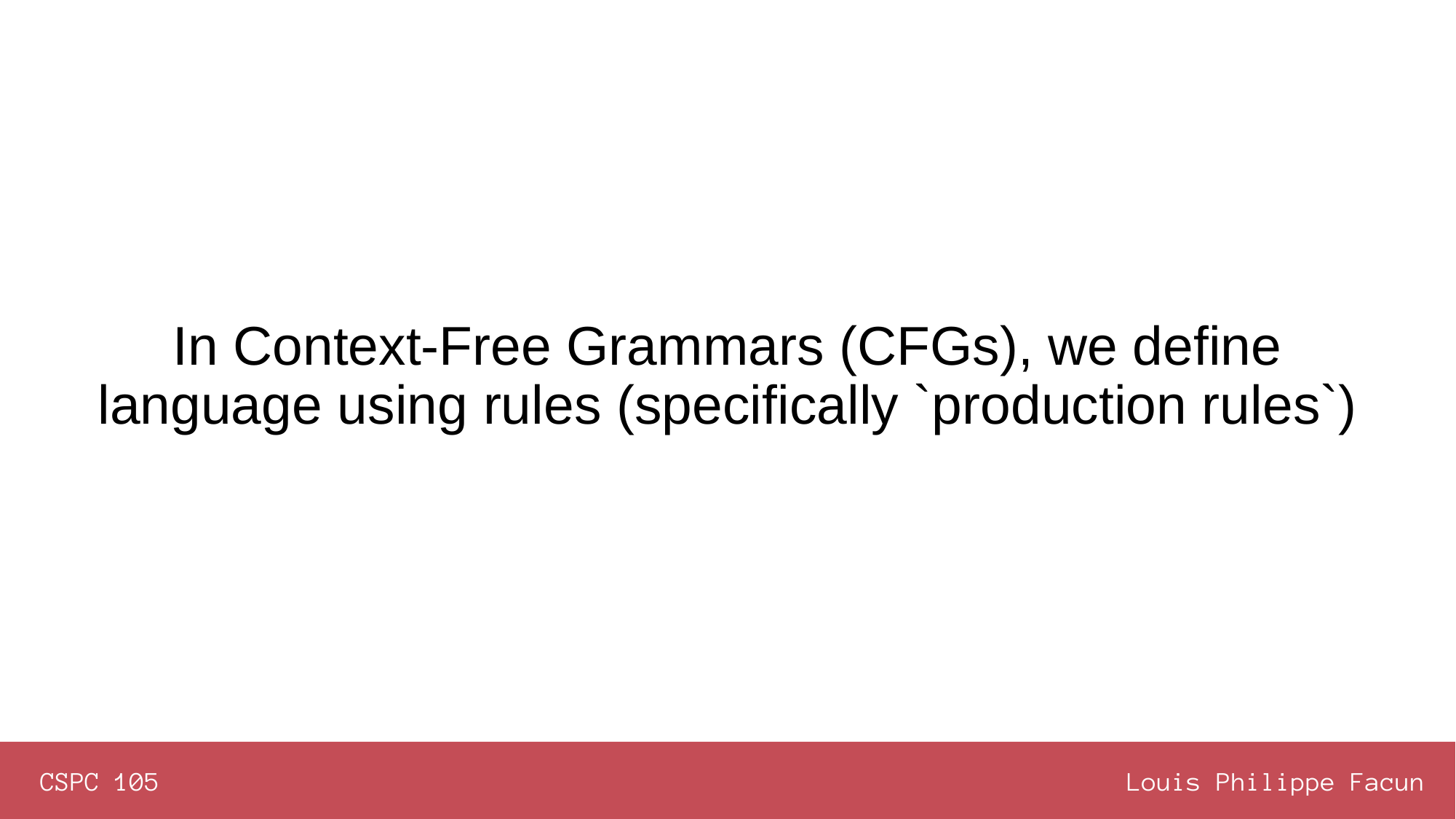

# In Context-Free Grammars (CFGs), we define language using rules (specifically `production rules`)

CSPC 105
Louis Philippe Facun